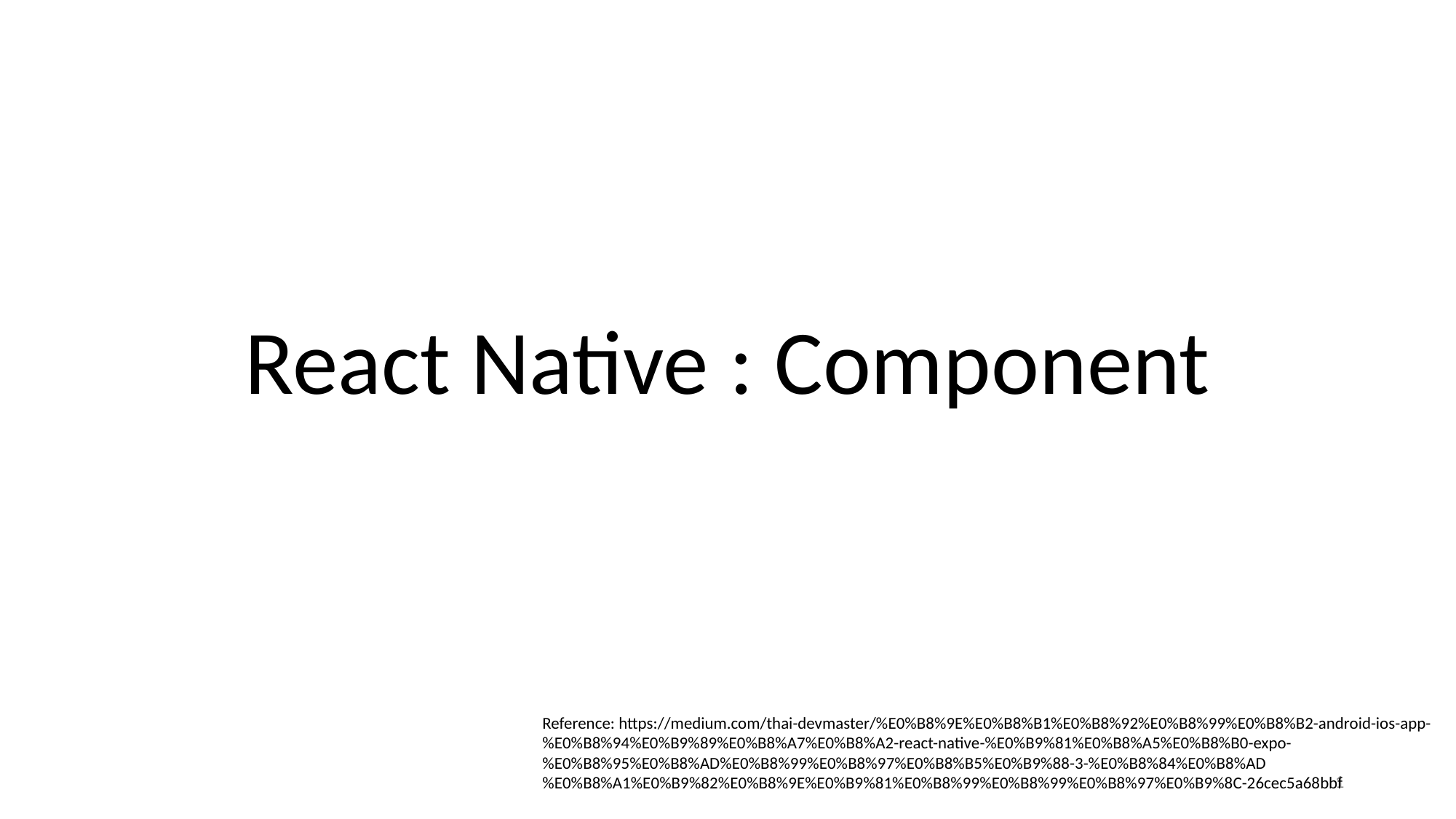

# React Native : Component
Reference: https://medium.com/thai-devmaster/%E0%B8%9E%E0%B8%B1%E0%B8%92%E0%B8%99%E0%B8%B2-android-ios-app-%E0%B8%94%E0%B9%89%E0%B8%A7%E0%B8%A2-react-native-%E0%B9%81%E0%B8%A5%E0%B8%B0-expo-%E0%B8%95%E0%B8%AD%E0%B8%99%E0%B8%97%E0%B8%B5%E0%B9%88-3-%E0%B8%84%E0%B8%AD%E0%B8%A1%E0%B9%82%E0%B8%9E%E0%B9%81%E0%B8%99%E0%B8%99%E0%B8%97%E0%B9%8C-26cec5a68bbf
1